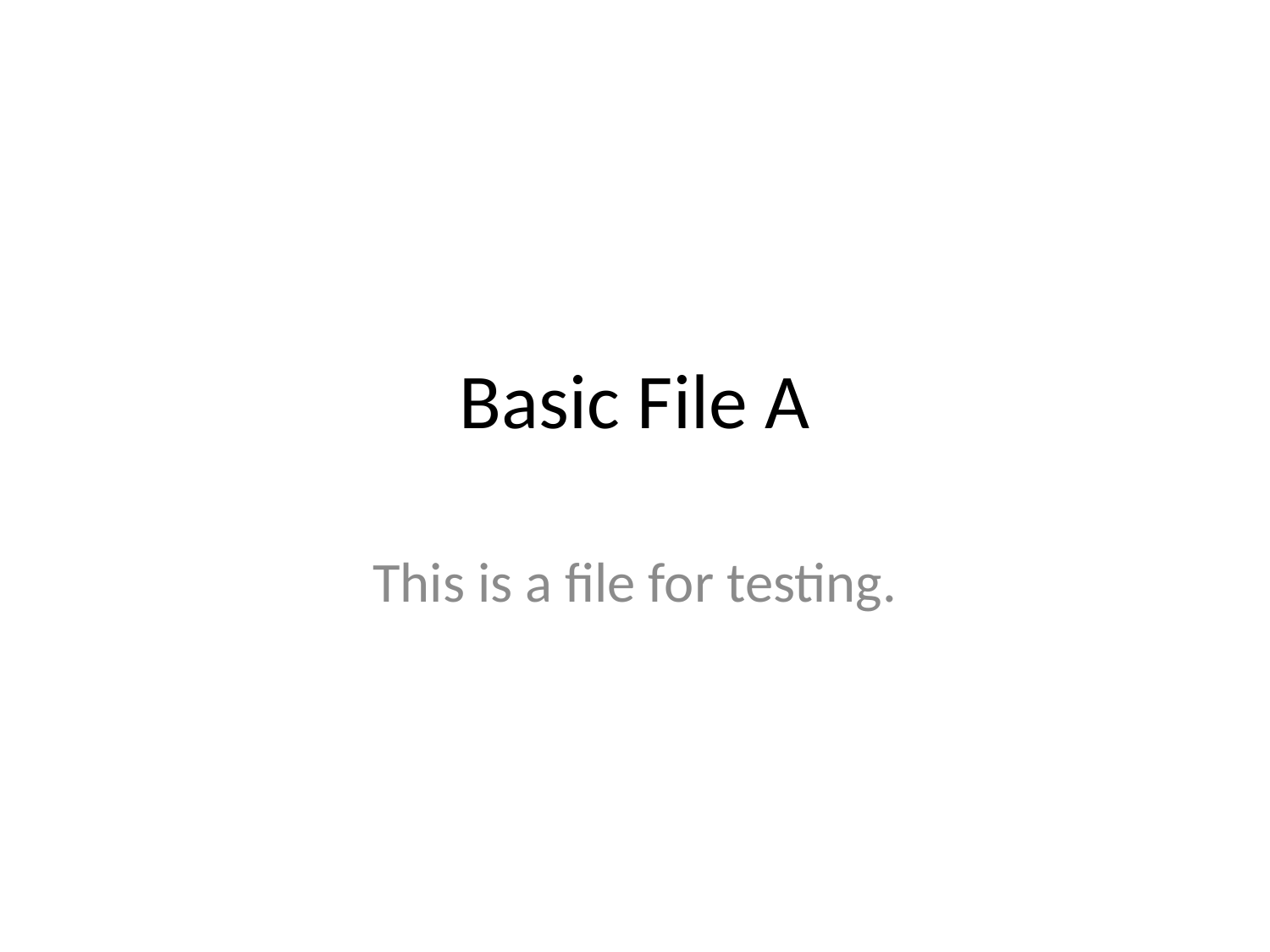

# Basic File A
This is a file for testing.